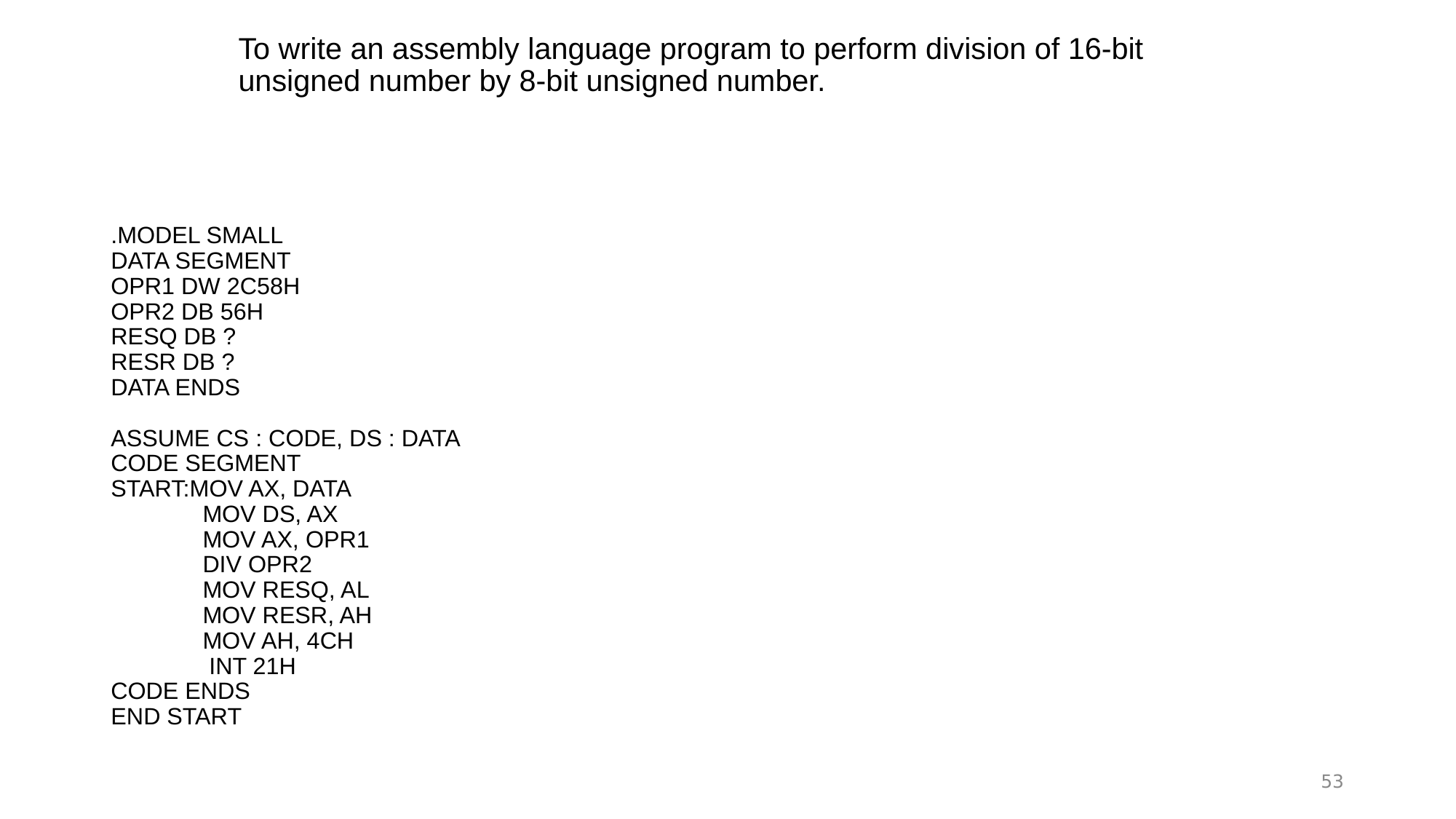

# To write an assembly language program to perform division of 16-bit unsigned number by 8-bit unsigned number.
.MODEL SMALL
DATA SEGMENT
OPR1 DW 2C58H
OPR2 DB 56H
RESQ DB ?
RESR DB ?
DATA ENDS

ASSUME CS : CODE, DS : DATA
CODE SEGMENT
START:MOV AX, DATA
              MOV DS, AX
              MOV AX, OPR1
              DIV OPR2
              MOV RESQ, AL
              MOV RESR, AH
              MOV AH, 4CH
               INT 21H
CODE ENDS
END START
53